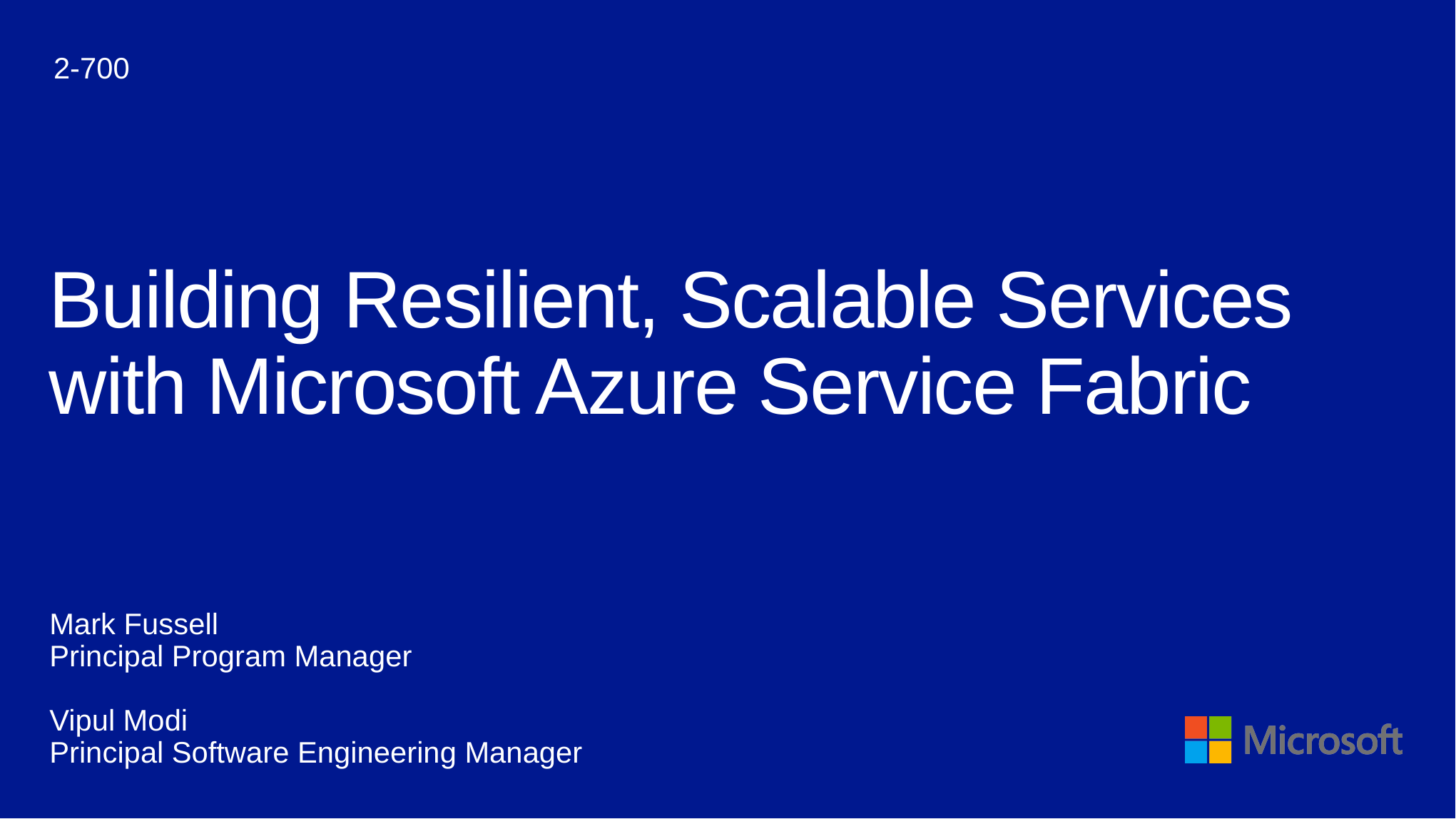

2-700
# Building Resilient, Scalable Services with Microsoft Azure Service Fabric
Mark Fussell
Principal Program Manager

Vipul Modi
Principal Software Engineering Manager